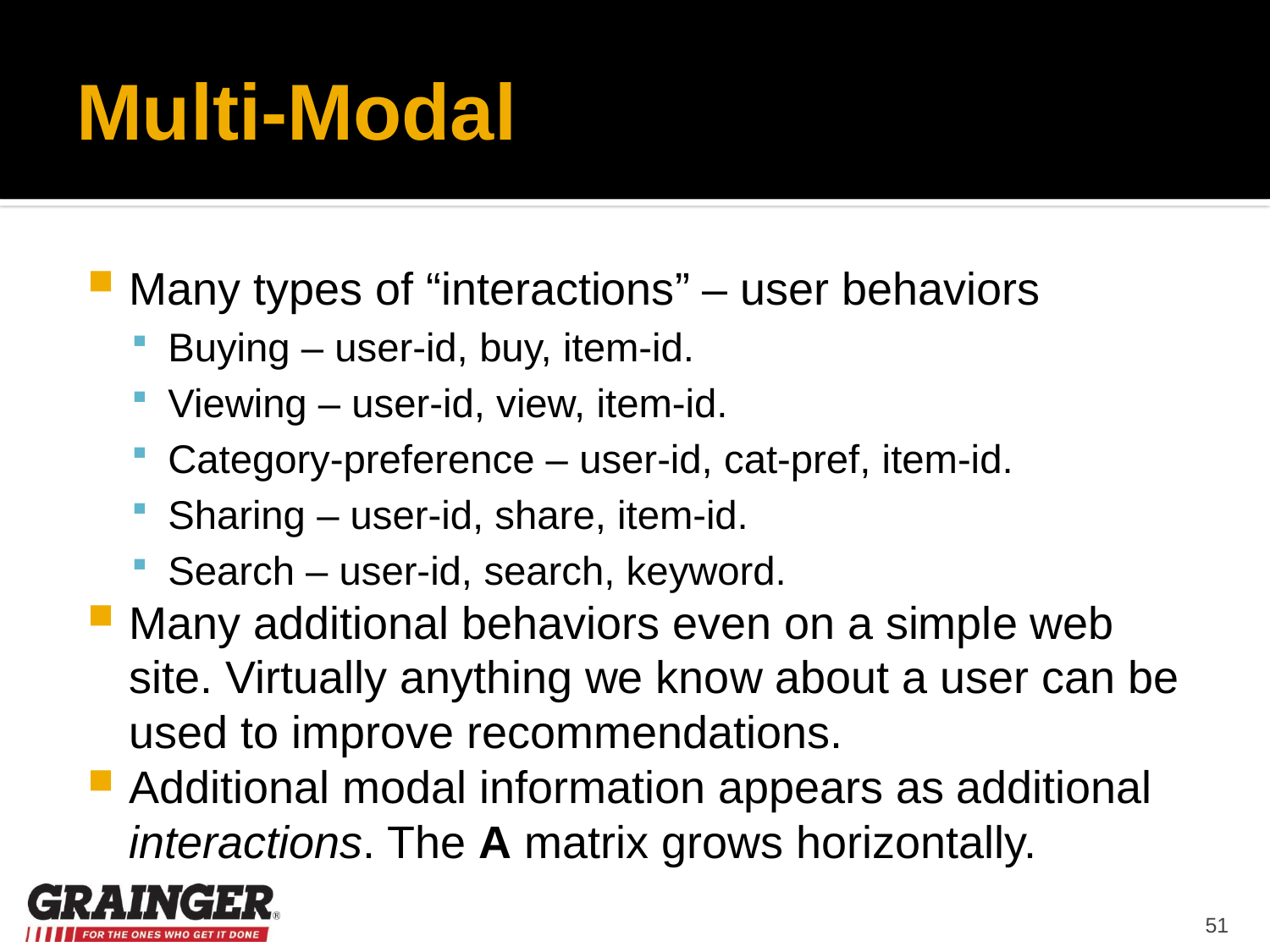

# Multi-Modal
Many types of “interactions” – user behaviors
Buying – user-id, buy, item-id.
Viewing – user-id, view, item-id.
Category-preference – user-id, cat-pref, item-id.
Sharing – user-id, share, item-id.
Search – user-id, search, keyword.
Many additional behaviors even on a simple web site. Virtually anything we know about a user can be used to improve recommendations.
Additional modal information appears as additional interactions. The A matrix grows horizontally.
51